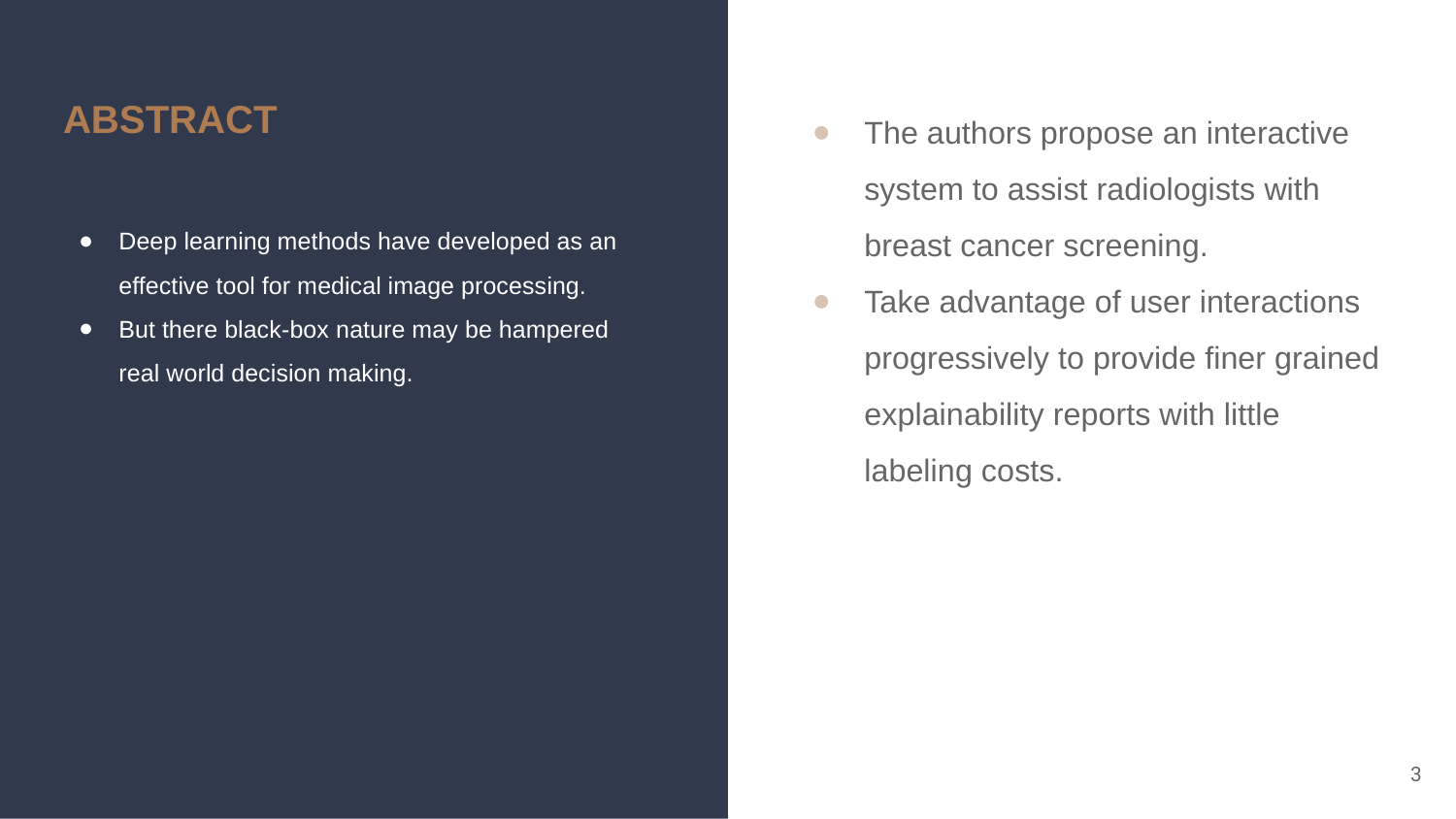

# ABSTRACT

Deep learning methods have developed as an effective tool for medical image processing.
But there black-box nature may be hampered real world decision making.

The authors propose an interactive system to assist radiologists with breast cancer screening.
Take advantage of user interactions progressively to provide finer grained explainability reports with little labeling costs.

3